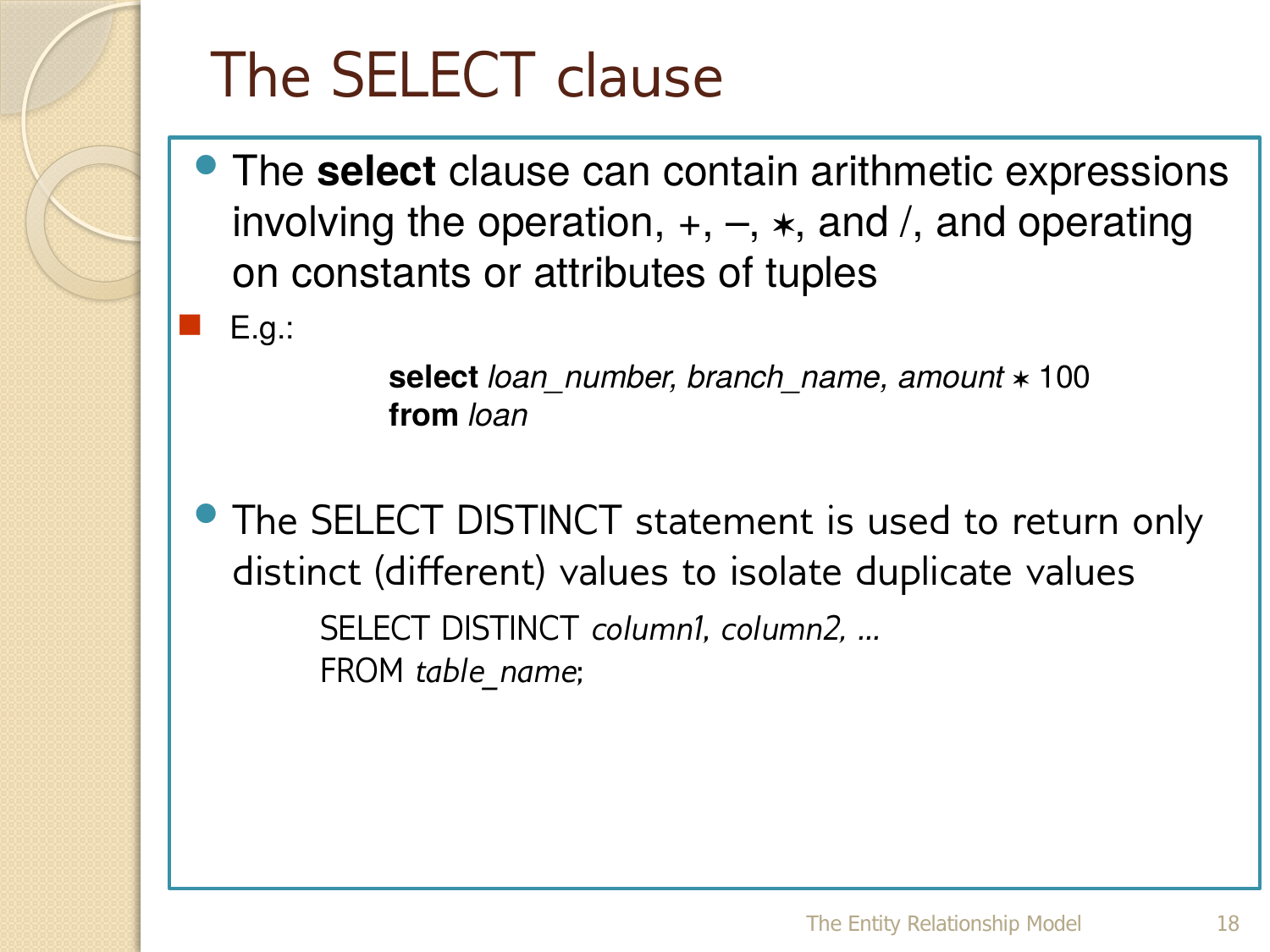

# The SELECT clause
The select clause can contain arithmetic expressions involving the operation, +, –, ∗, and /, and operating on constants or attributes of tuples
E.g.:
	                  select loan_number, branch_name, amount ∗ 100
                  from loan

The SELECT DISTINCT statement is used to return only distinct (different) values to isolate duplicate values
	SELECT DISTINCT column1, column2, ...
	FROM table_name;

The Entity Relationship Model
18